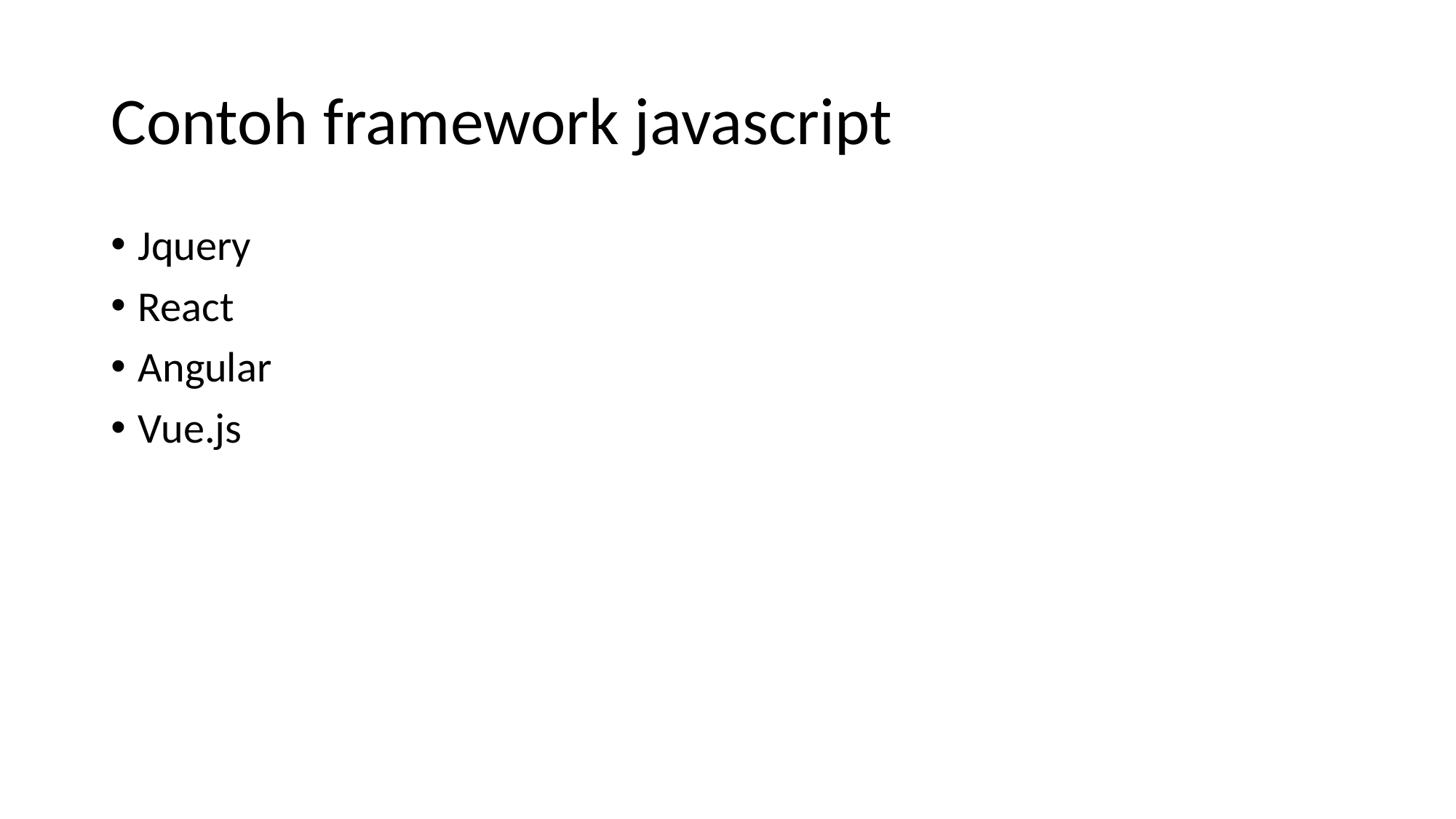

# Contoh framework javascript
Jquery
React
Angular
Vue.js